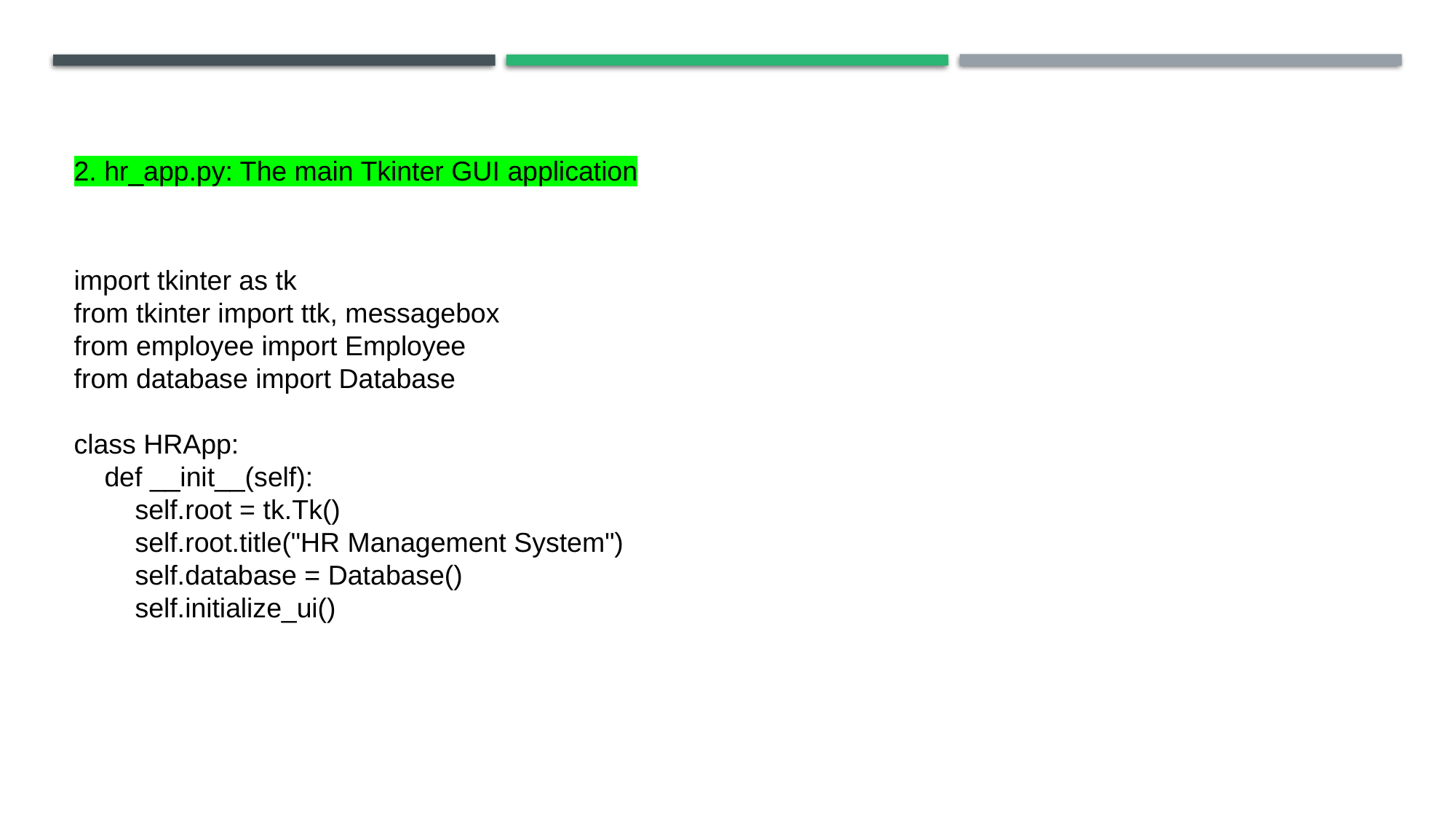

2. hr_app.py: The main Tkinter GUI application
import tkinter as tk
from tkinter import ttk, messagebox
from employee import Employee
from database import Database

class HRApp:
    def __init__(self):
        self.root = tk.Tk()
        self.root.title("HR Management System")
        self.database = Database()
        self.initialize_ui()